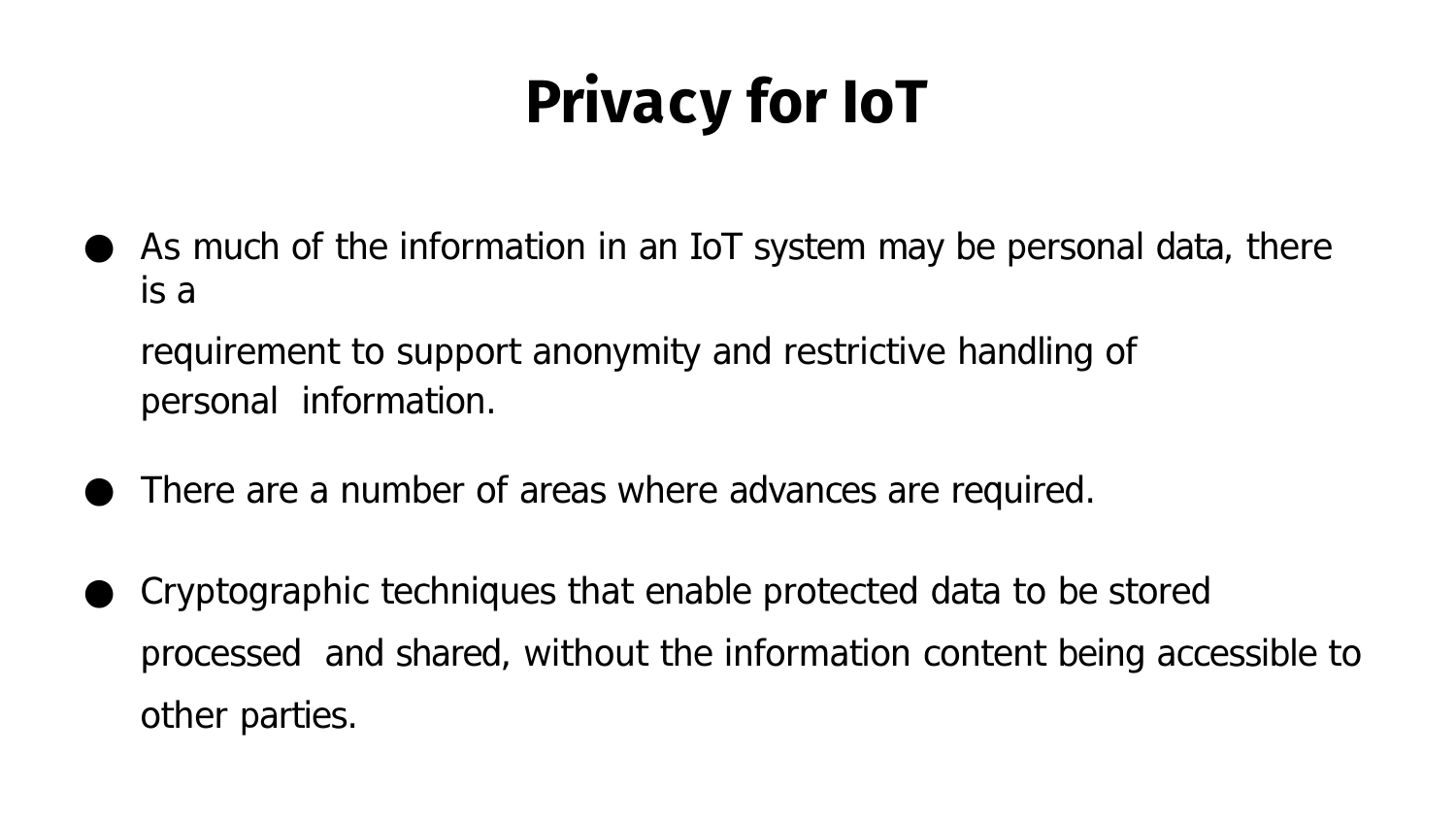

# Privacy for IoT
As much of the information in an IoT system may be personal data, there is a
requirement to support anonymity and restrictive handling of personal  information.

There are a number of areas where advances are required.
Cryptographic techniques that enable protected data to be stored processed  and shared, without the information content being accessible to other parties.